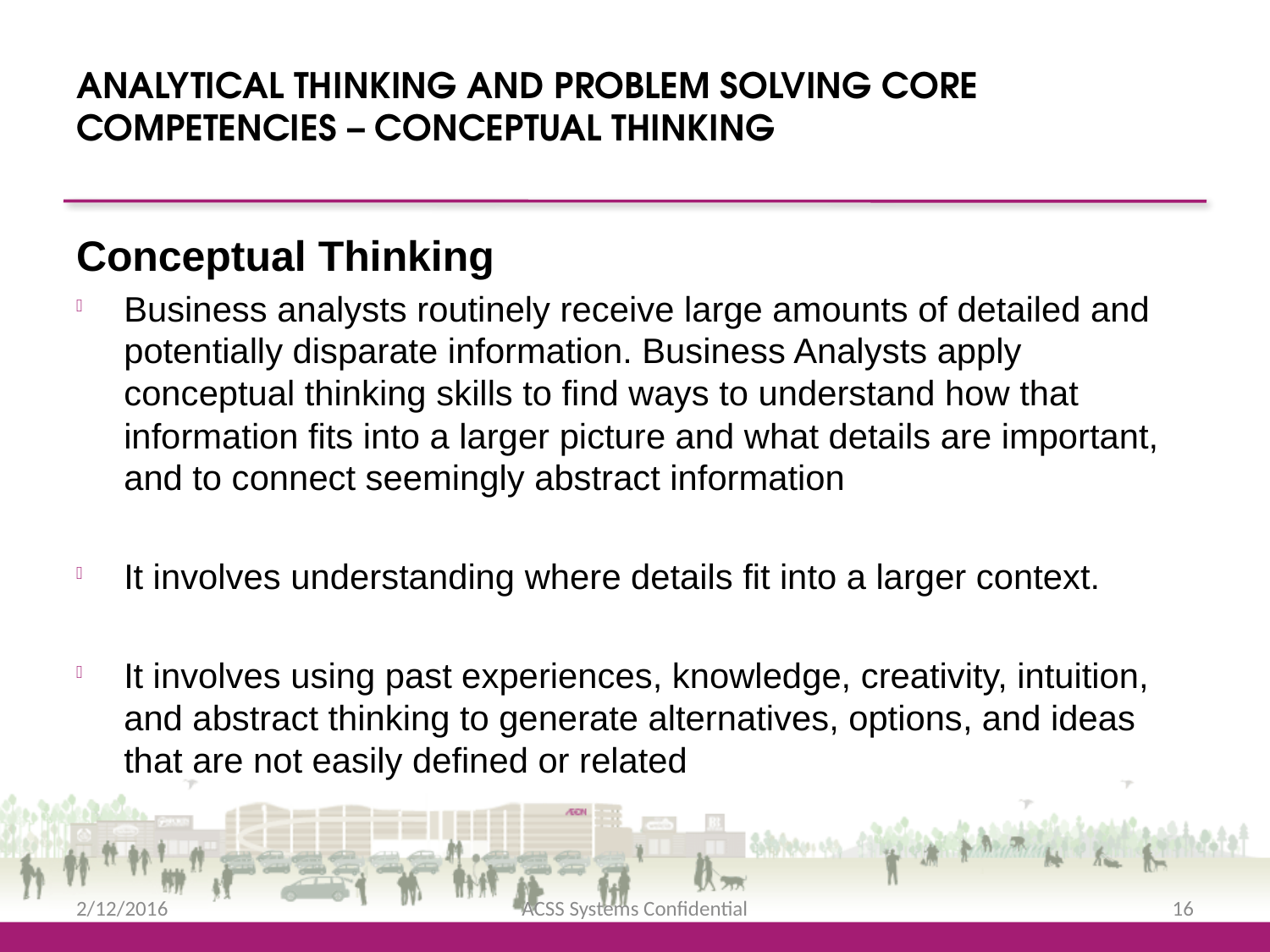

Analytical Thinking and Problem Solving Core Competencies – Conceptual Thinking
Conceptual Thinking
Business analysts routinely receive large amounts of detailed and potentially disparate information. Business Analysts apply conceptual thinking skills to find ways to understand how that information fits into a larger picture and what details are important, and to connect seemingly abstract information

It involves understanding where details fit into a larger context.

It involves using past experiences, knowledge, creativity, intuition, and abstract thinking to generate alternatives, options, and ideas that are not easily defined or related
2/12/2016
ACSS Systems Confidential
16